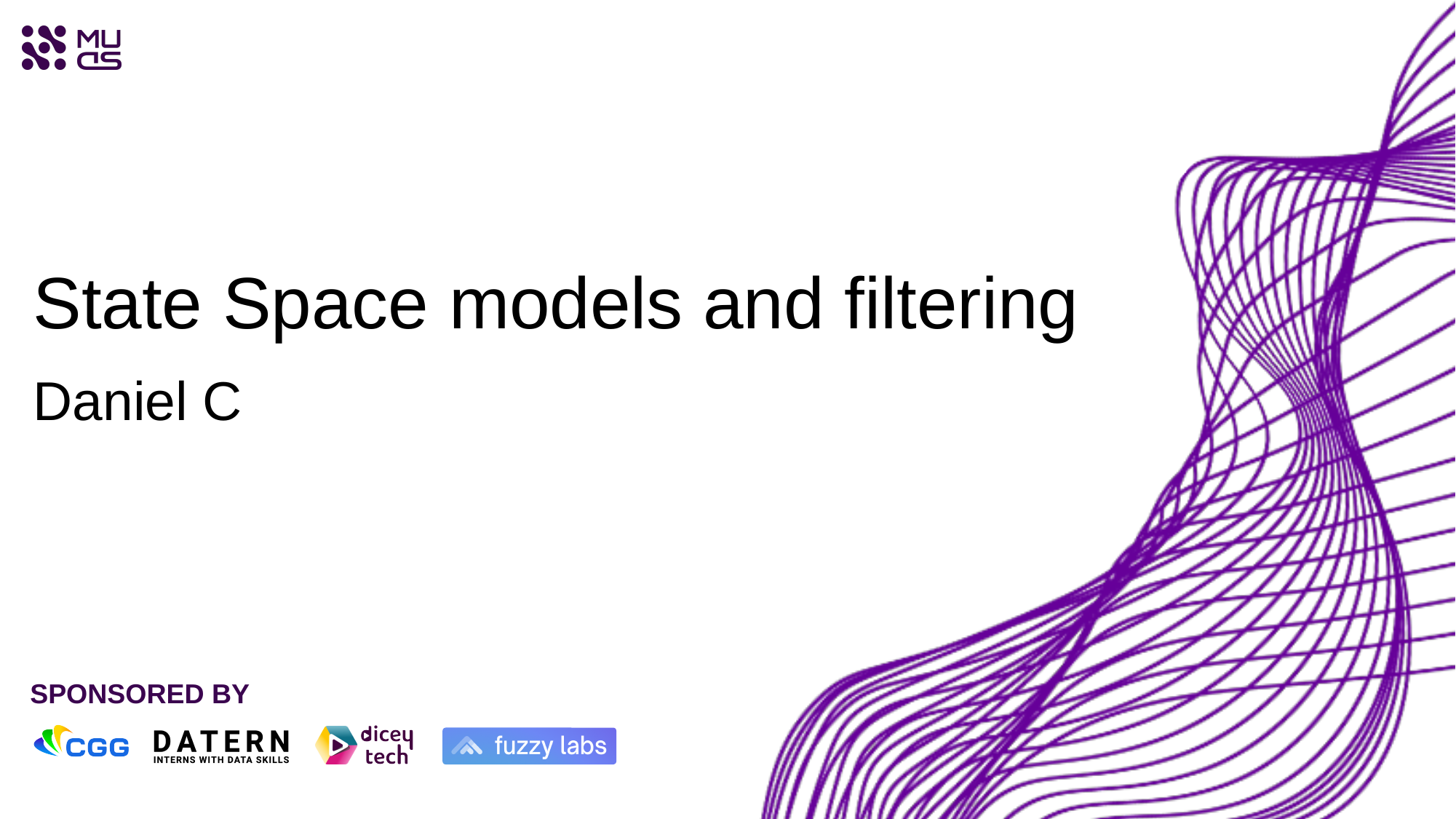

# State Space models and filtering
Daniel C